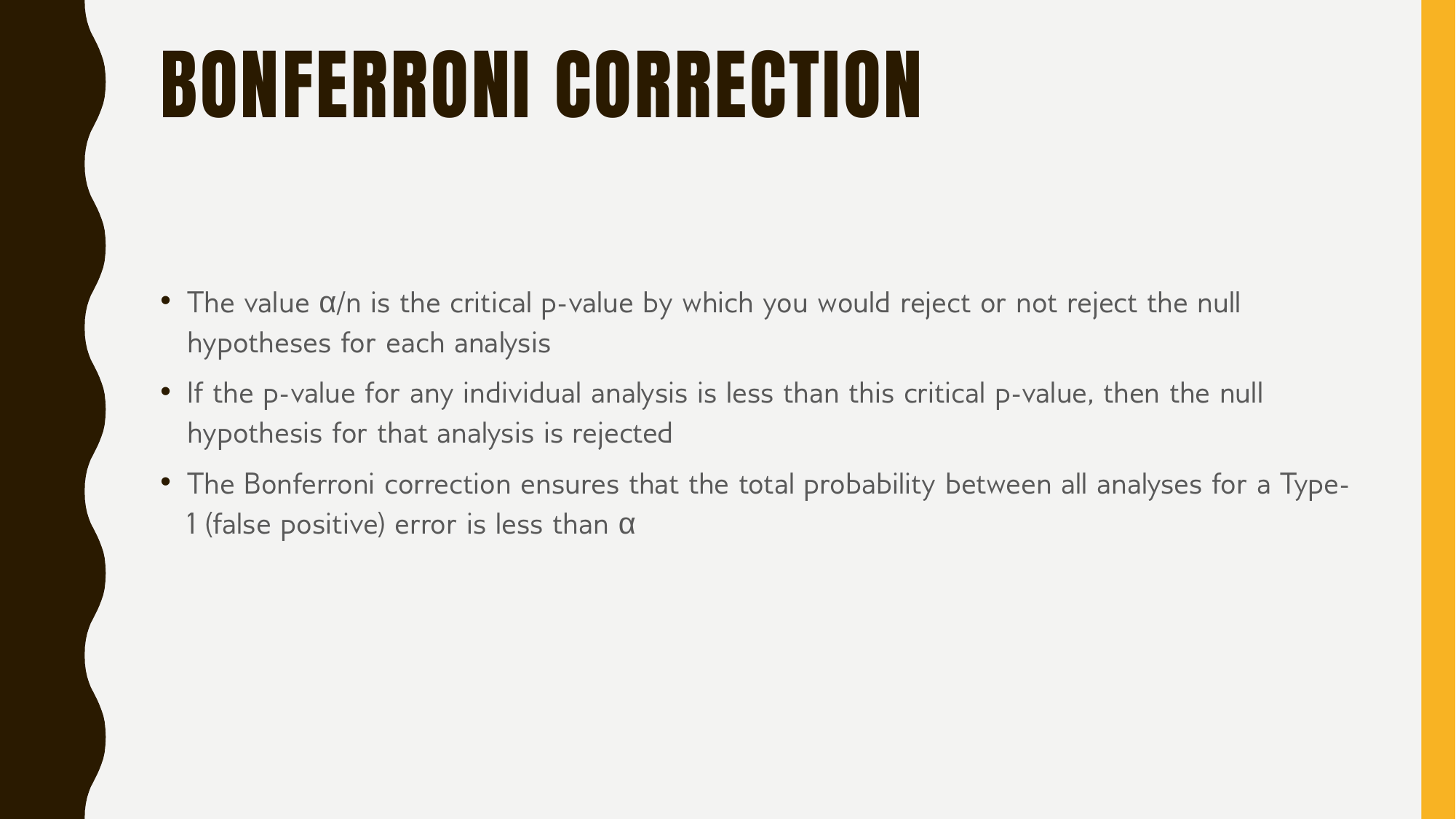

# Bonferroni Correction
The value α/n is the critical p-value by which you would reject or not reject the null hypotheses for each analysis
If the p-value for any individual analysis is less than this critical p-value, then the null hypothesis for that analysis is rejected
The Bonferroni correction ensures that the total probability between all analyses for a Type-1 (false positive) error is less than α